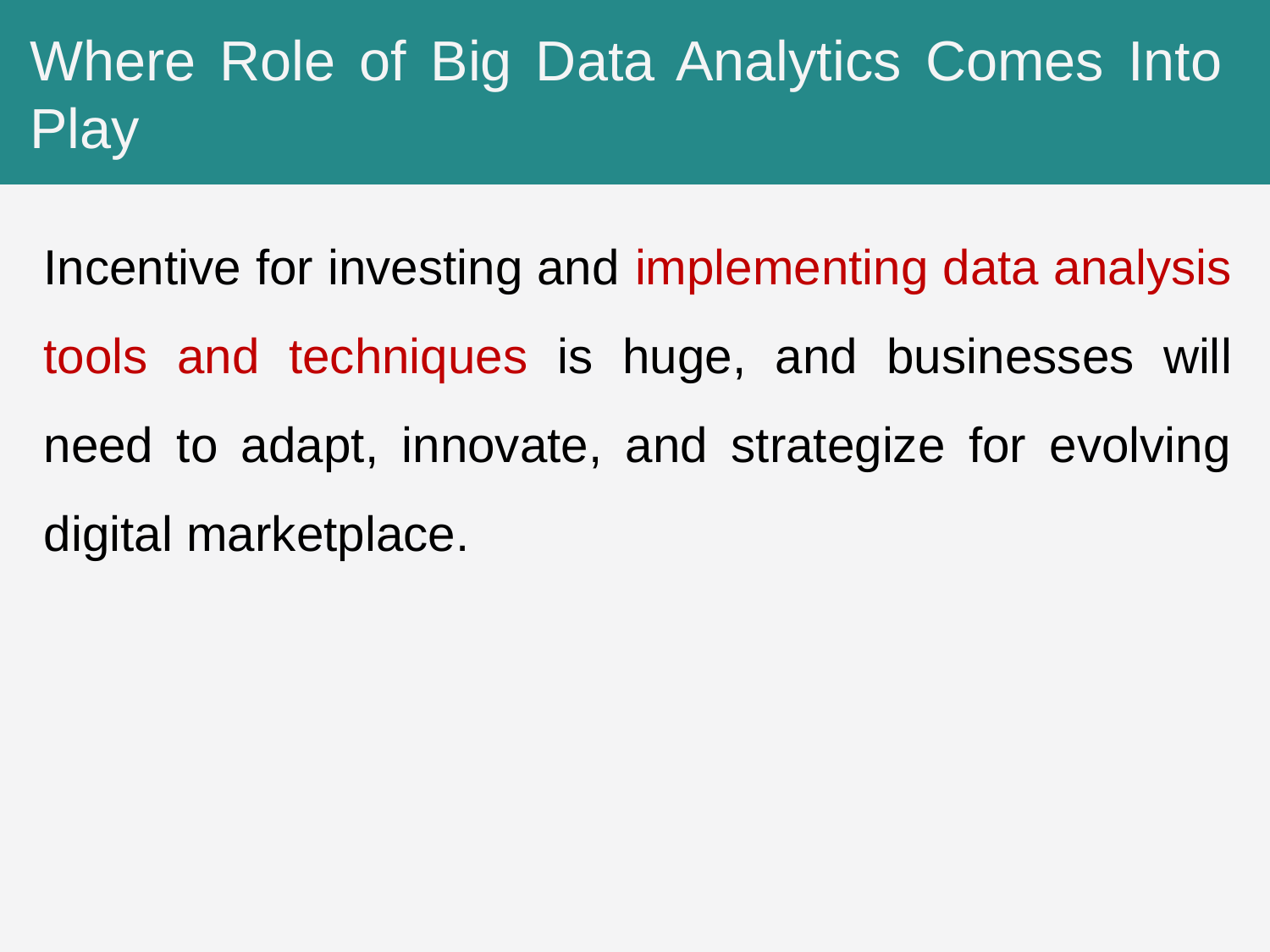

# Where Role of Big Data Analytics Comes Into Play
Incentive for investing and implementing data analysis tools and techniques is huge, and businesses will need to adapt, innovate, and strategize for evolving digital marketplace.